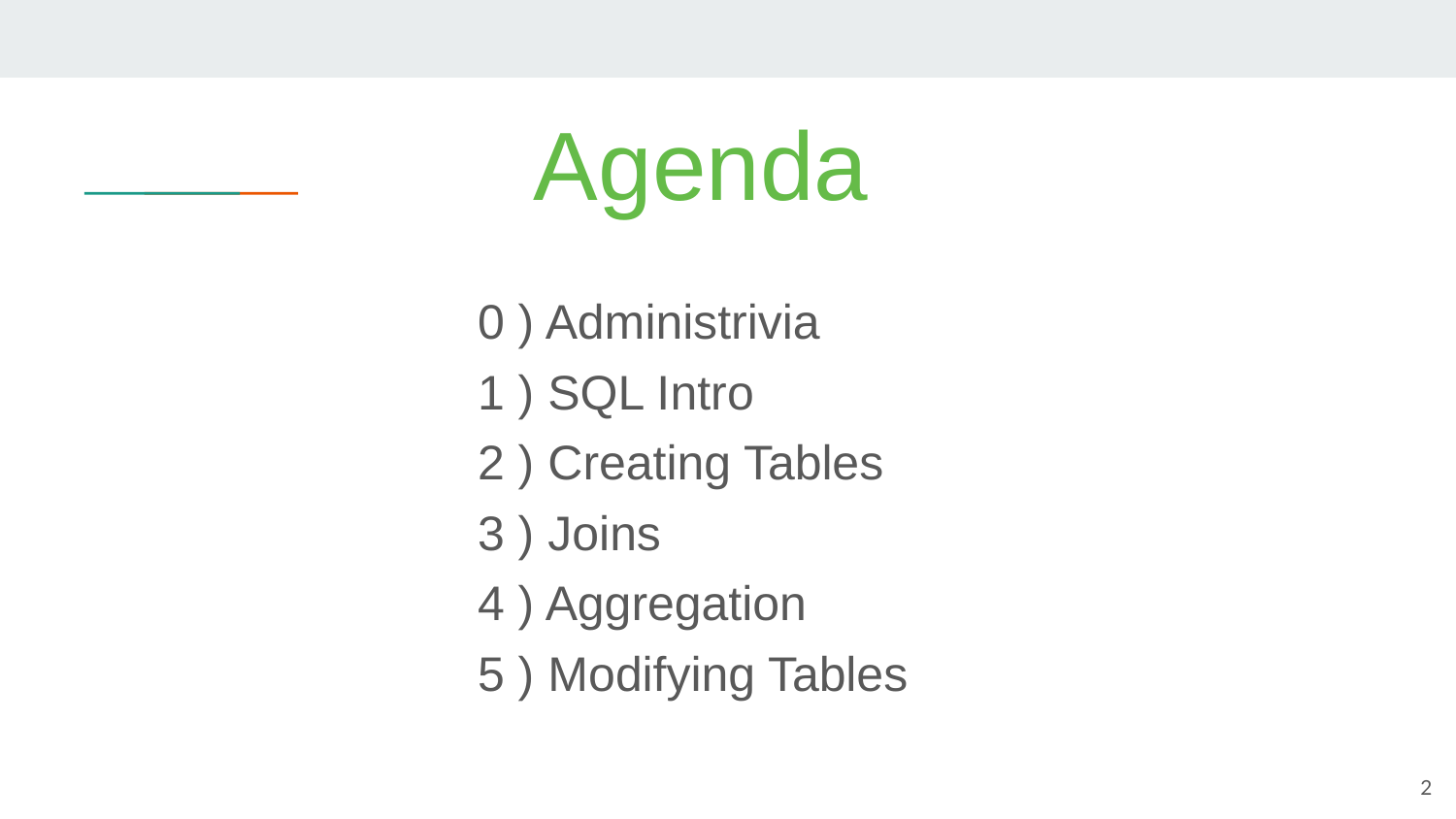

# Agenda

0 ) Administrivia
1 ) SQL Intro
2 ) Creating Tables
3 ) Joins
4 ) Aggregation
5 ) Modifying Tables

2